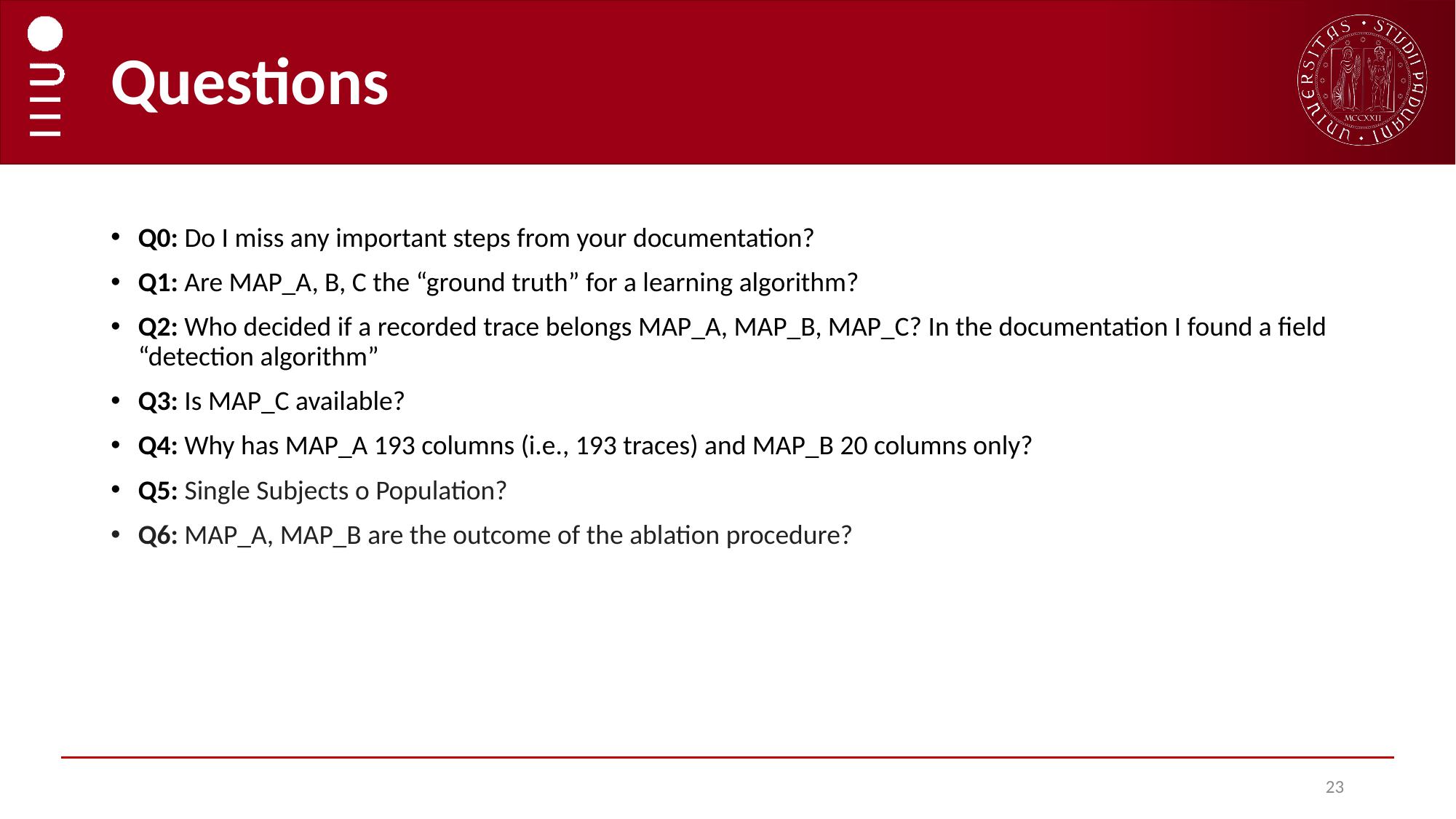

# Questions
Q0: Do I miss any important steps from your documentation?
Q1: Are MAP_A, B, C the “ground truth” for a learning algorithm?
Q2: Who decided if a recorded trace belongs MAP_A, MAP_B, MAP_C? In the documentation I found a field “detection algorithm”
Q3: Is MAP_C available?
Q4: Why has MAP_A 193 columns (i.e., 193 traces) and MAP_B 20 columns only?
Q5: Single Subjects o Population?
Q6: MAP_A, MAP_B are the outcome of the ablation procedure?
23